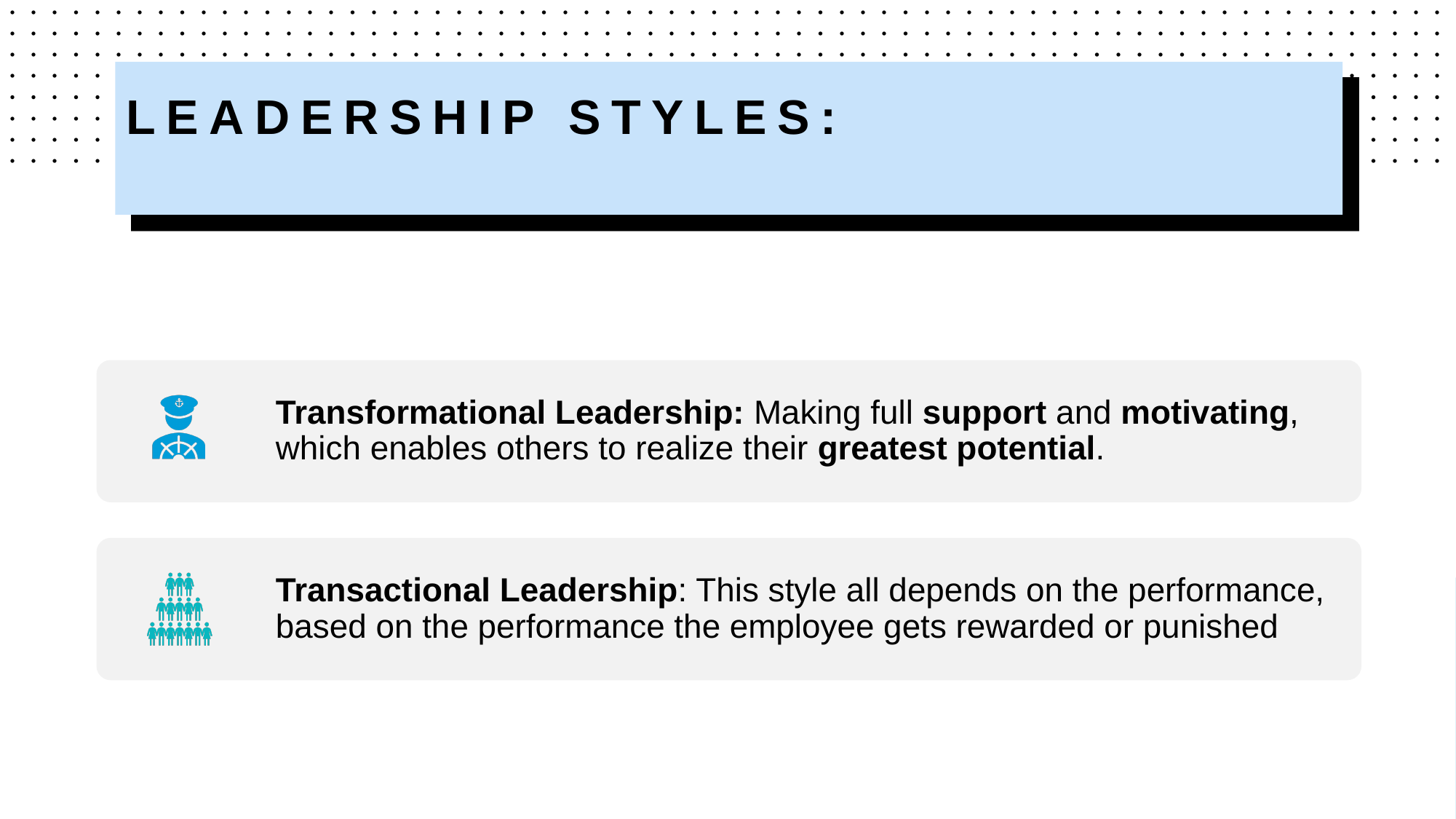

# Leadership Styles:
Transformational Leadership: Making full support and motivating, which enables others to realize their greatest potential.
Transactional Leadership: This style all depends on the performance, based on the performance the employee gets rewarded or punished